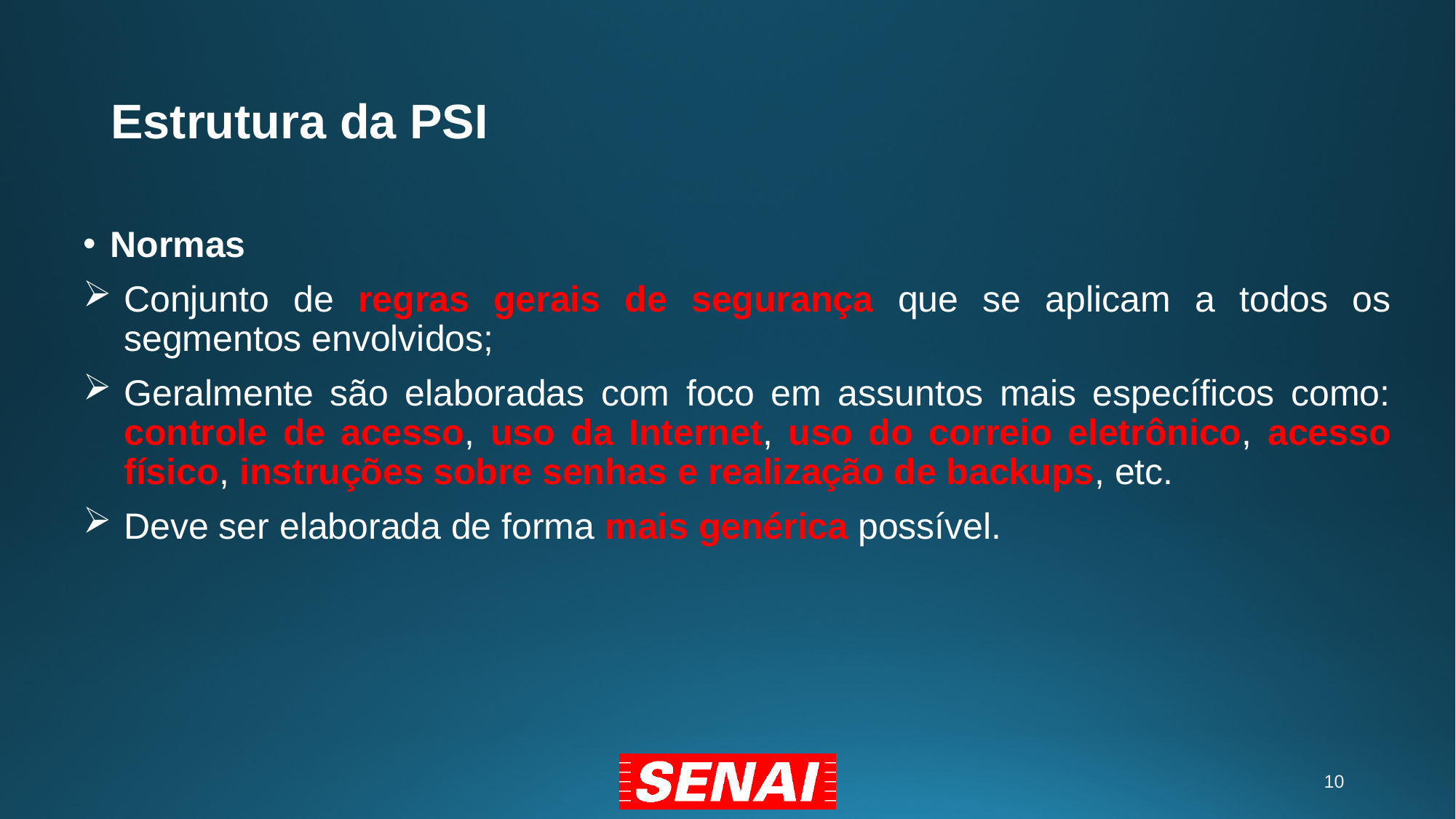

# Estrutura da PSI
Normas
Conjunto de regras gerais de segurança que se aplicam a todos os segmentos envolvidos;
Geralmente são elaboradas com foco em assuntos mais específicos como: controle de acesso, uso da Internet, uso do correio eletrônico, acesso físico, instruções sobre senhas e realização de backups, etc.
Deve ser elaborada de forma mais genérica possível.
10